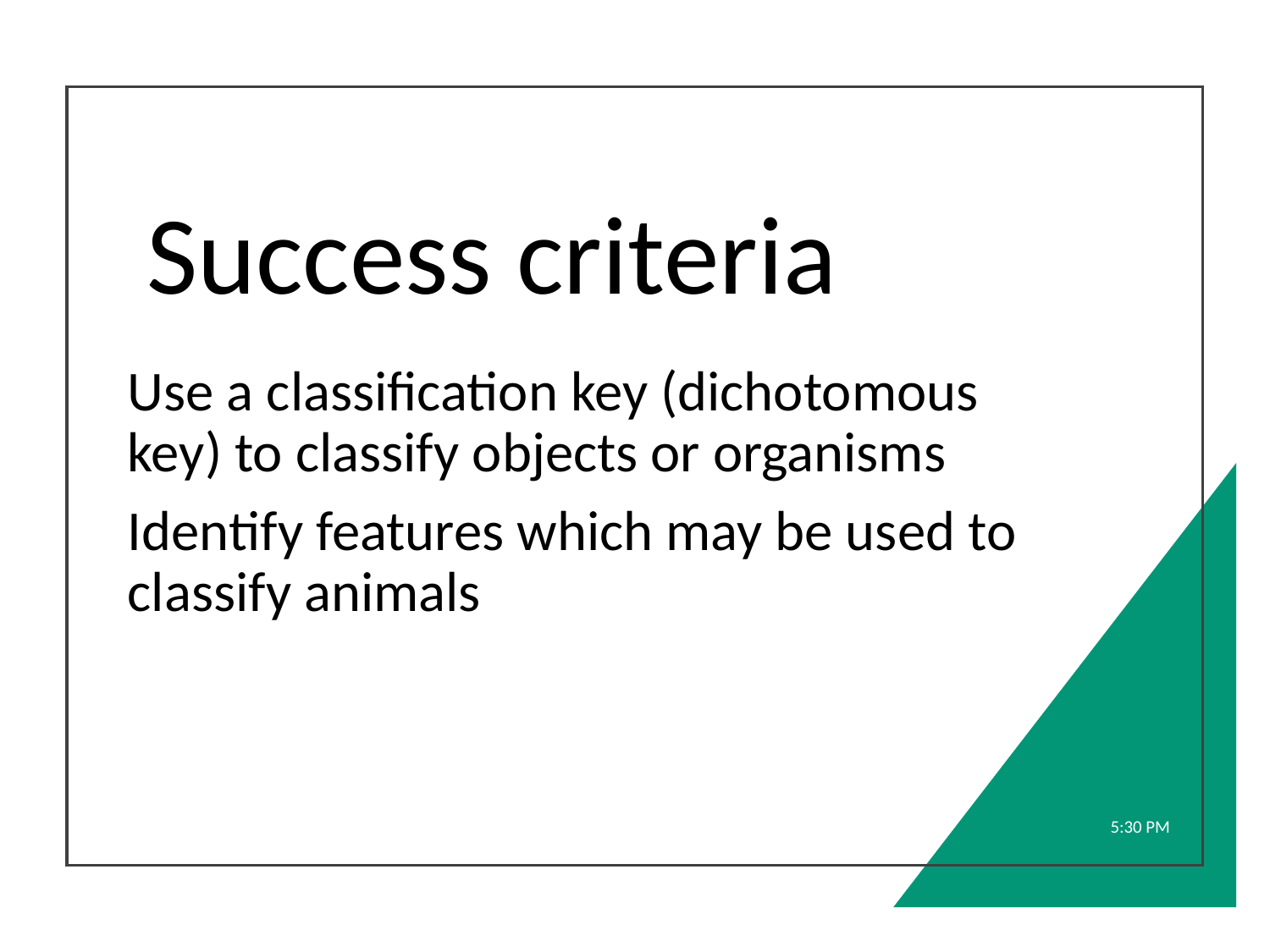

# Success criteria
Use a classification key (dichotomous key) to classify objects or organisms
Identify features which may be used to classify animals

5:30 PM